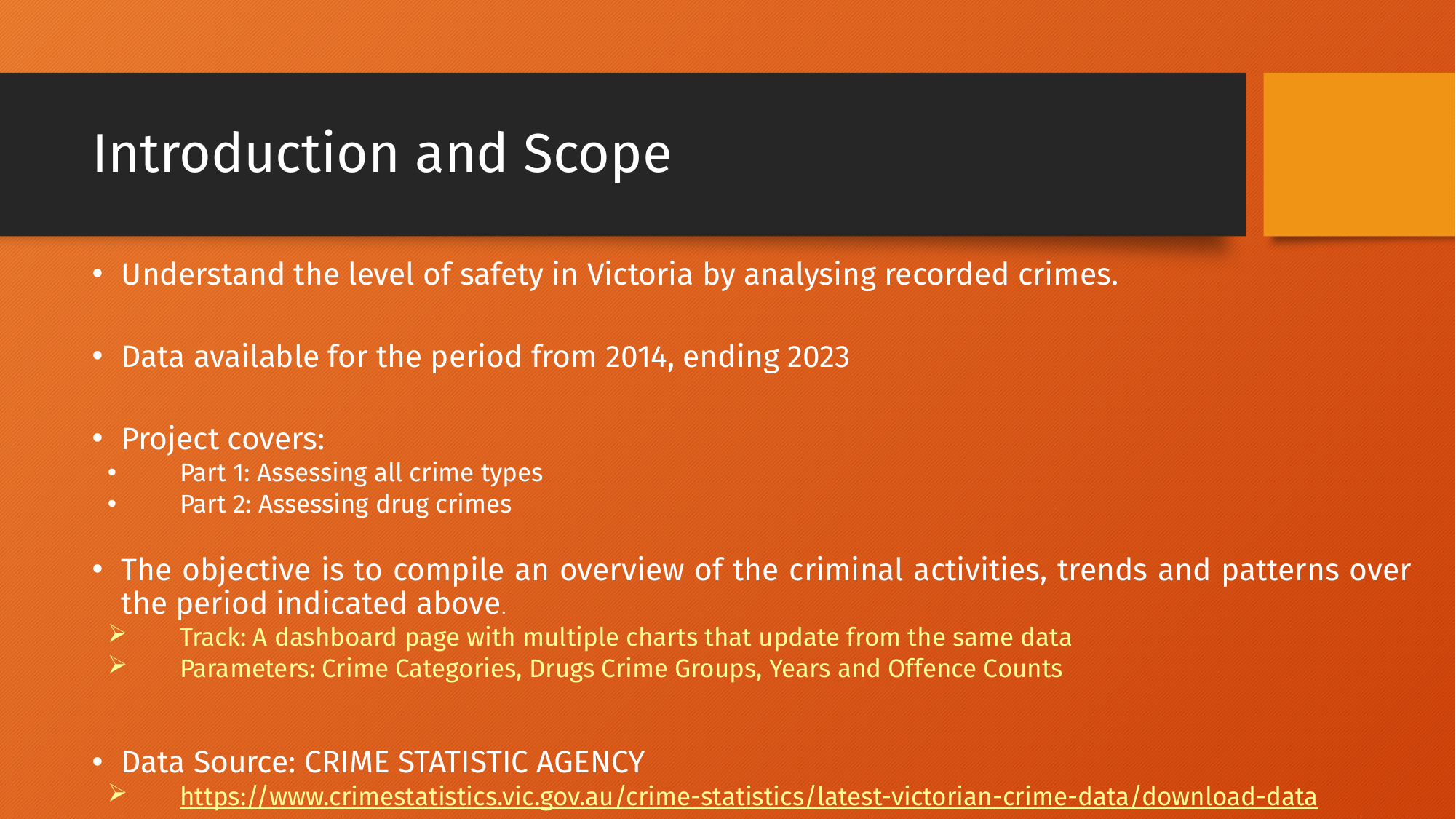

# Introduction and Scope
Understand the level of safety in Victoria by analysing recorded crimes.

Data available for the period from 2014, ending 2023

Project covers:
Part 1: Assessing all crime types
Part 2: Assessing drug crimes

The objective is to compile an overview of the criminal activities, trends and patterns over the period indicated above.
Track: A dashboard page with multiple charts that update from the same data
Parameters: Crime Categories, Drugs Crime Groups, Years and Offence Counts

Data Source: CRIME STATISTIC AGENCY
https://www.crimestatistics.vic.gov.au/crime-statistics/latest-victorian-crime-data/download-data